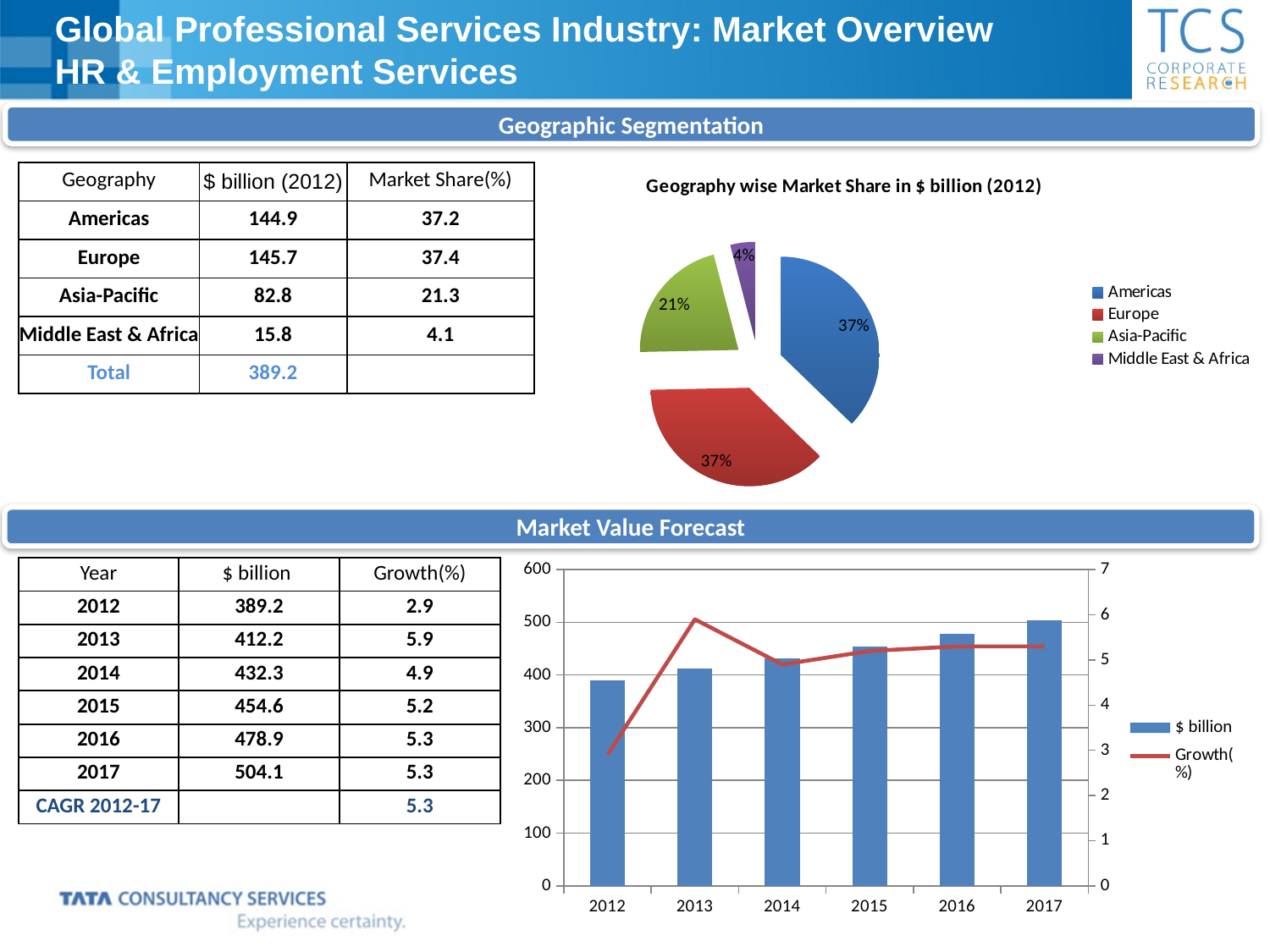

Global Professional Services Industry: Market Overview
HR & Employment Services
Geographic Segmentation

### Chart: Geography wise Market Share in $ billion (2012)

| Category | $ billion (2012)  |
|---|---|
| Americas  | 144.9 |
| Europe  | 145.7 |
| Asia-Pacific  | 82.8 |
| Middle East & Africa  | 15.8 |
| Geography | $ billion (2012) | Market Share(%) |
| --- | --- | --- |
| Americas | 144.9 | 37.2 |
| Europe | 145.7 | 37.4 |
| Asia-Pacific | 82.8 | 21.3 |
| Middle East & Africa | 15.8 | 4.1 |
| Total | 389.2 |  |
Market Value Forecast

### Chart

| Category | $ billion   | Growth(%)  |
|---|---|---|
| 2012 | 389.2 | 2.9 |
| 2013 | 412.2 | 5.9 |
| 2014 | 432.3 | 4.9 |
| 2015 | 454.6 | 5.2 |
| 2016 | 478.9 | 5.3 |
| 2017 | 504.1 | 5.3 |
| Year | $ billion | Growth(%) |
| --- | --- | --- |
| 2012 | 389.2 | 2.9 |
| 2013 | 412.2 | 5.9 |
| 2014 | 432.3 | 4.9 |
| 2015 | 454.6 | 5.2 |
| 2016 | 478.9 | 5.3 |
| 2017 | 504.1 | 5.3 |
| CAGR 2012-17 |  | 5.3 |